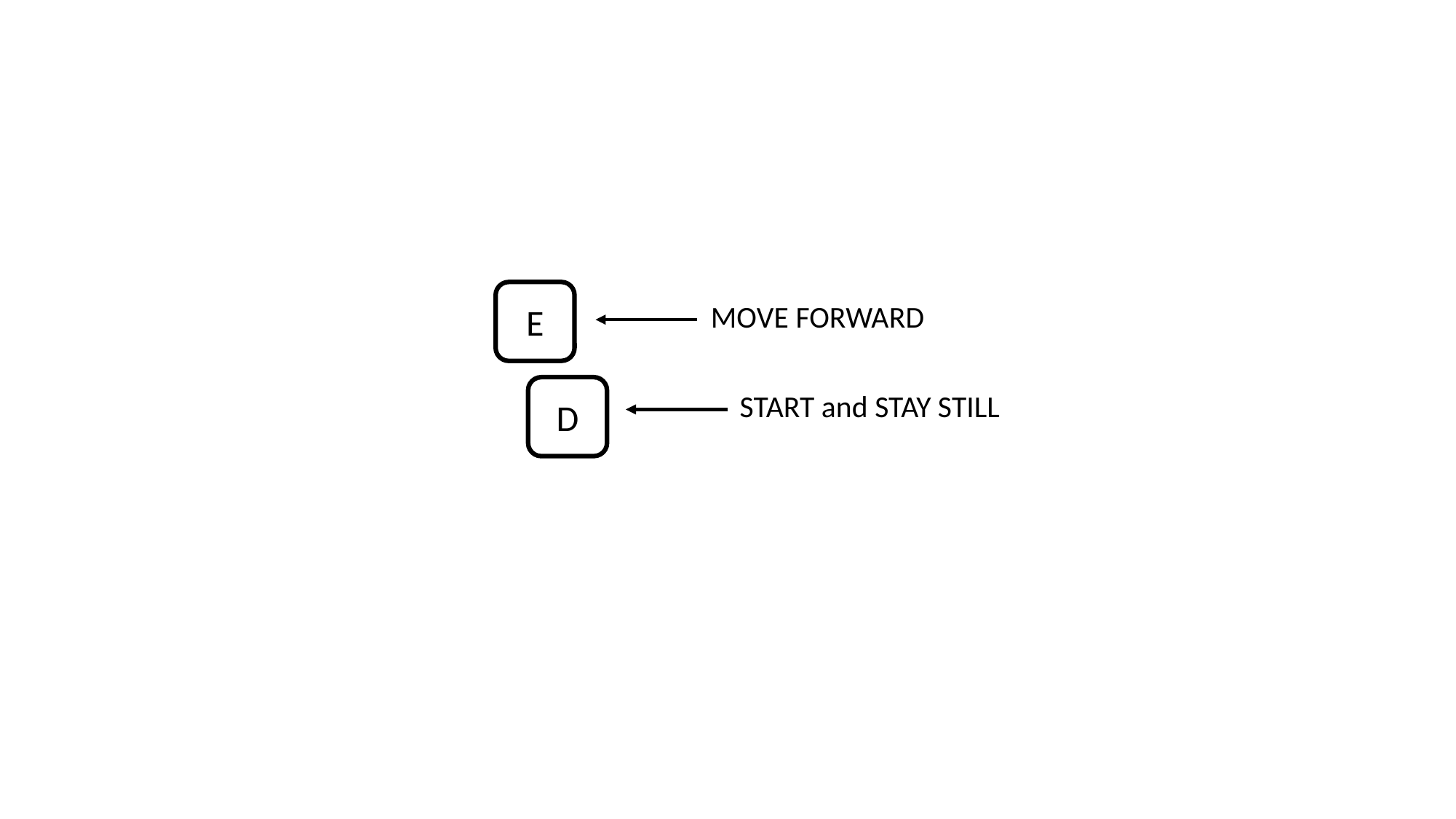

E
MOVE FORWARD
D
START and STAY STILL